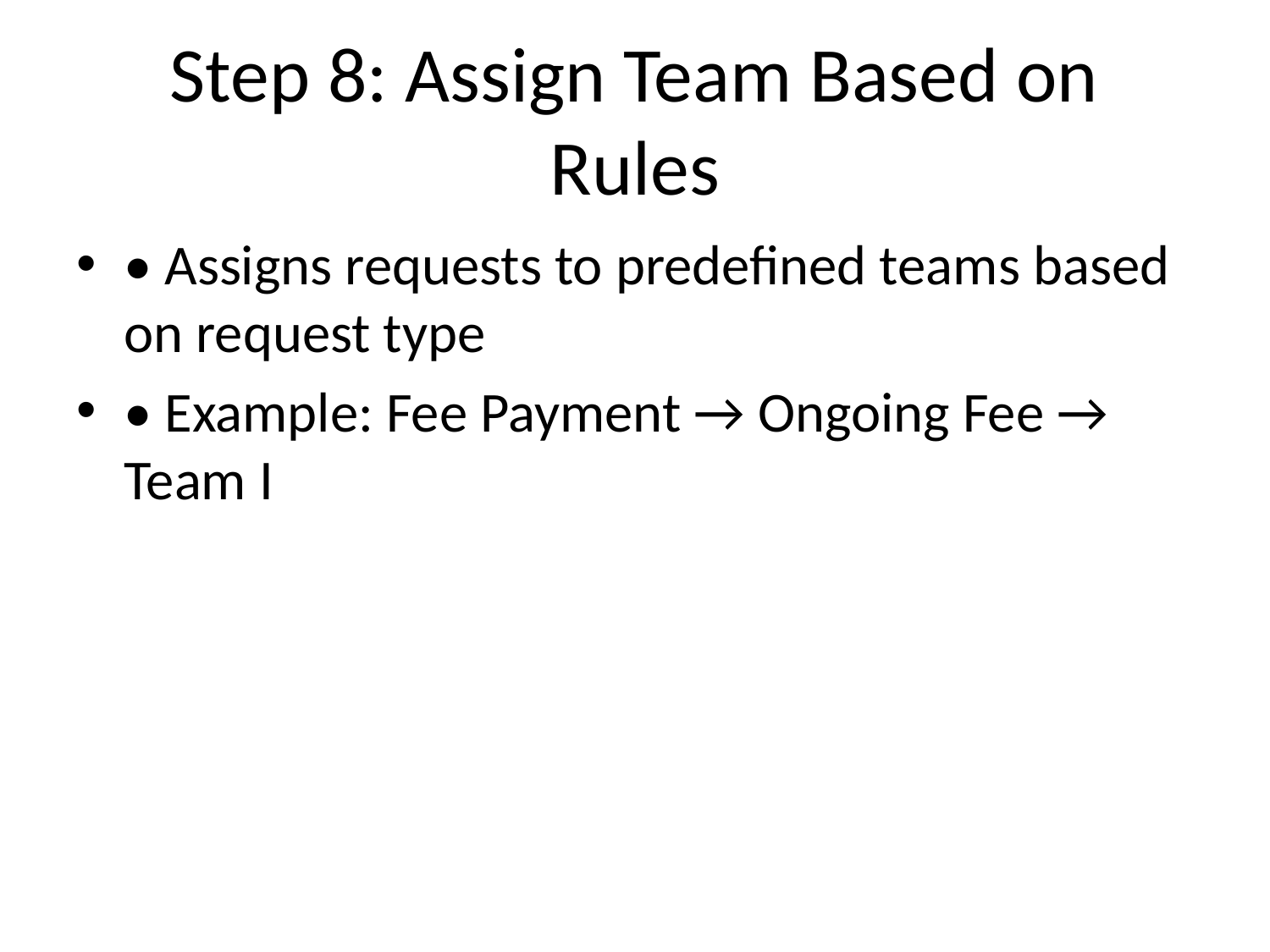

# Step 8: Assign Team Based on Rules
• Assigns requests to predefined teams based on request type
• Example: Fee Payment → Ongoing Fee → Team I